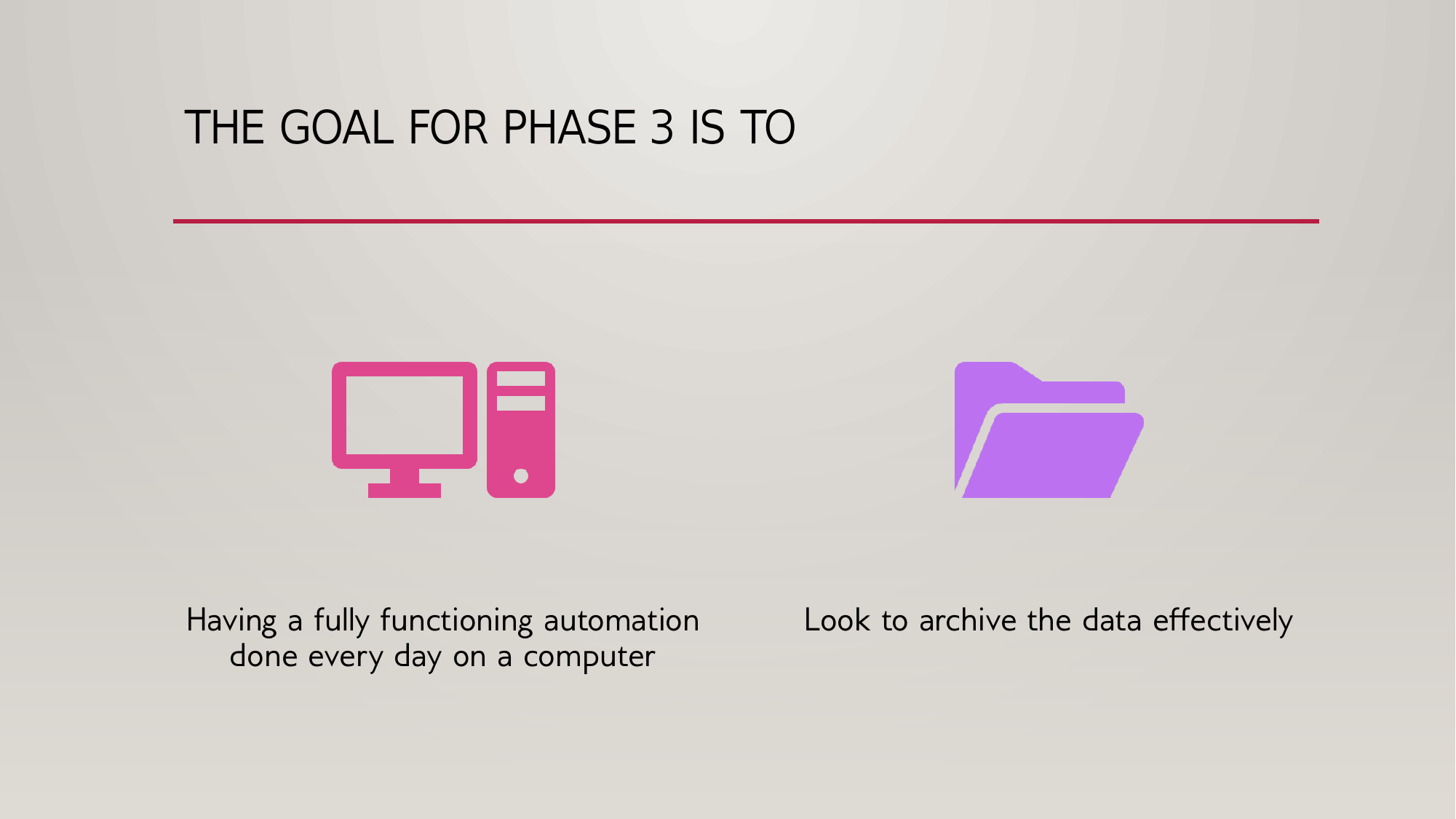

# The goal for phase 3 is to

Having a fully functioning automation done every day on a computer
Look to archive the data effectively